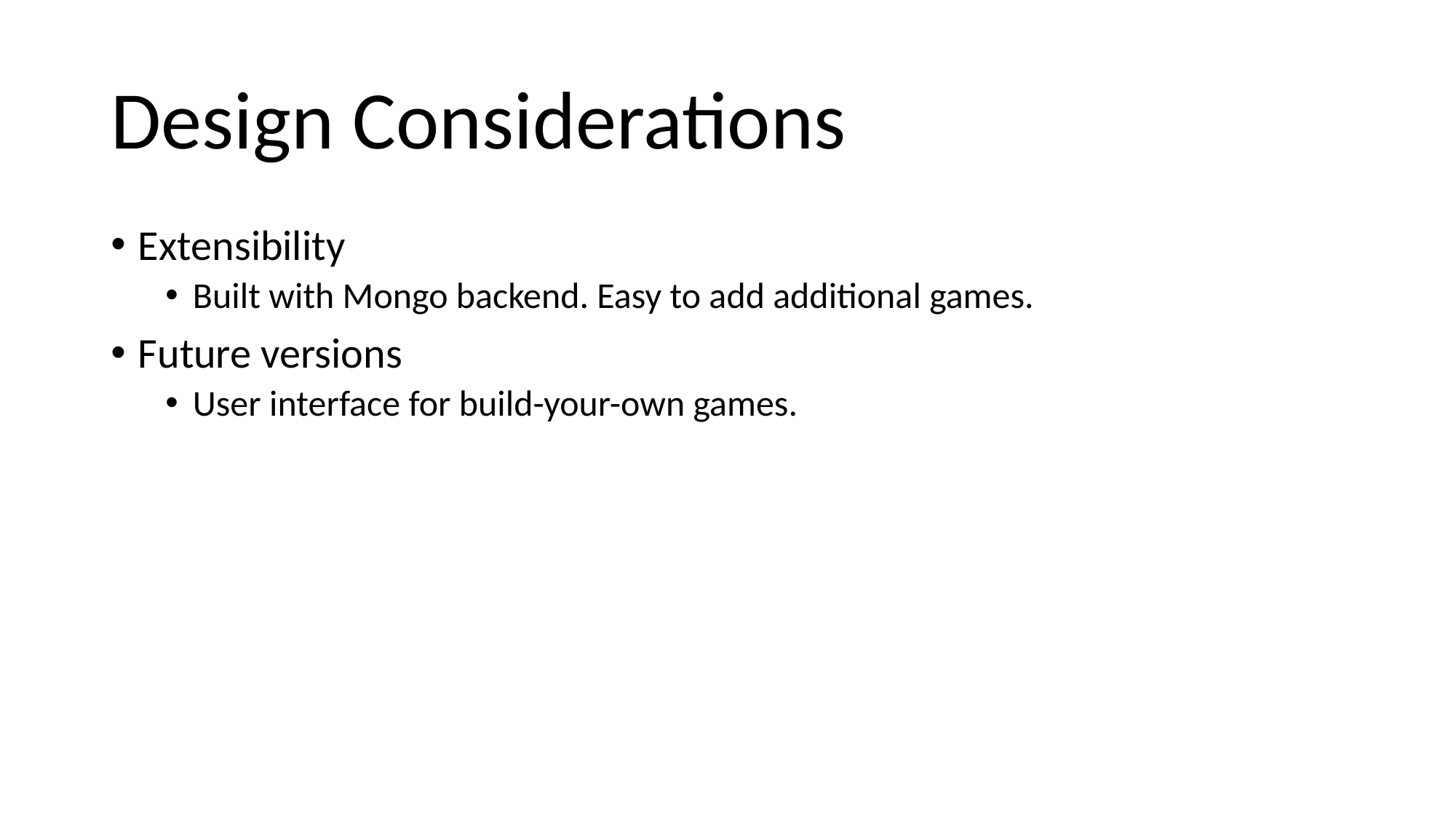

# Design Considerations
Extensibility
Built with Mongo backend. Easy to add additional games.
Future versions
User interface for build-your-own games.